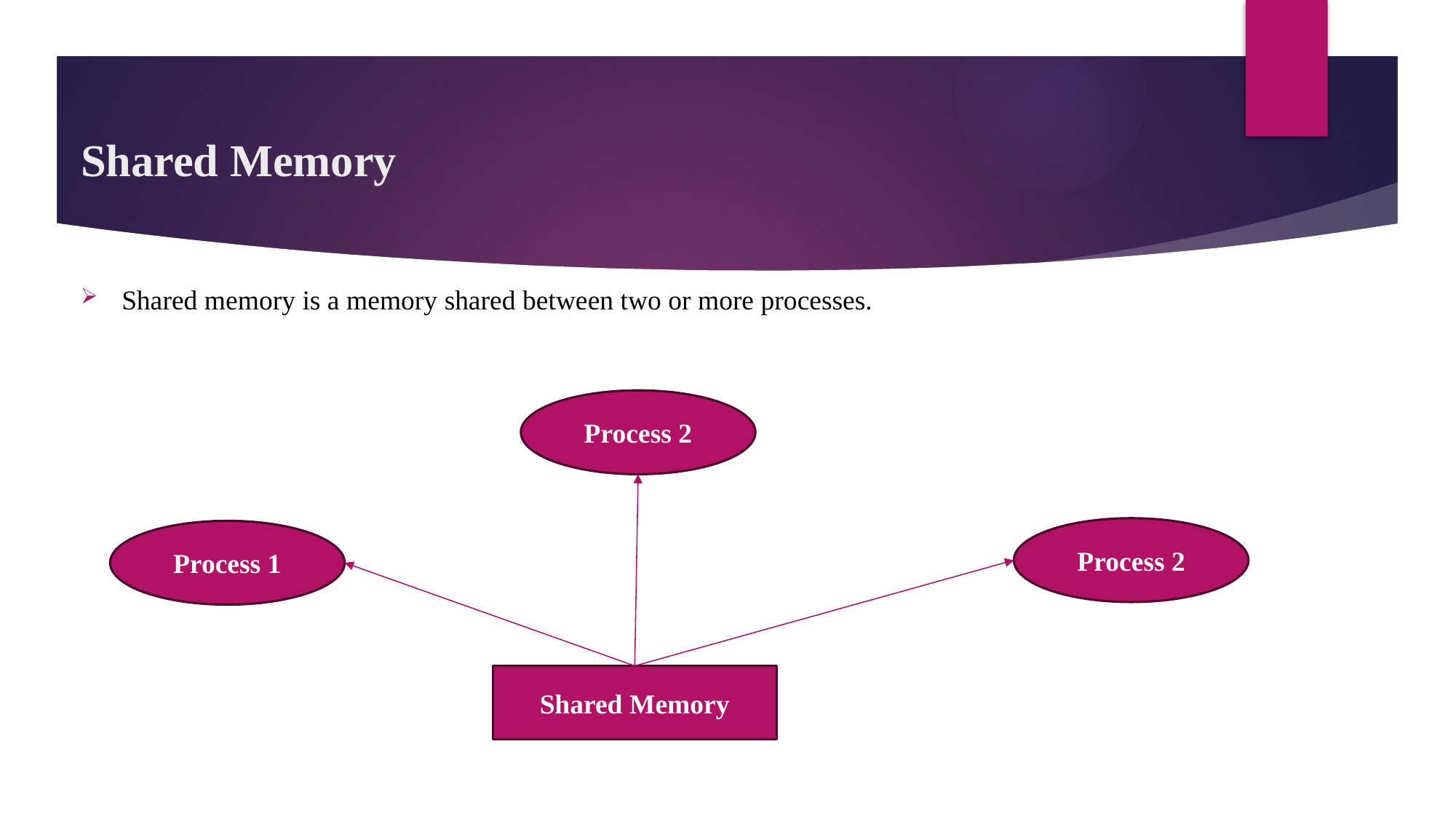

# Shared Memory
Shared memory is a memory shared between two or more processes.
Process 2
Process 2
Process 1
Shared Memory